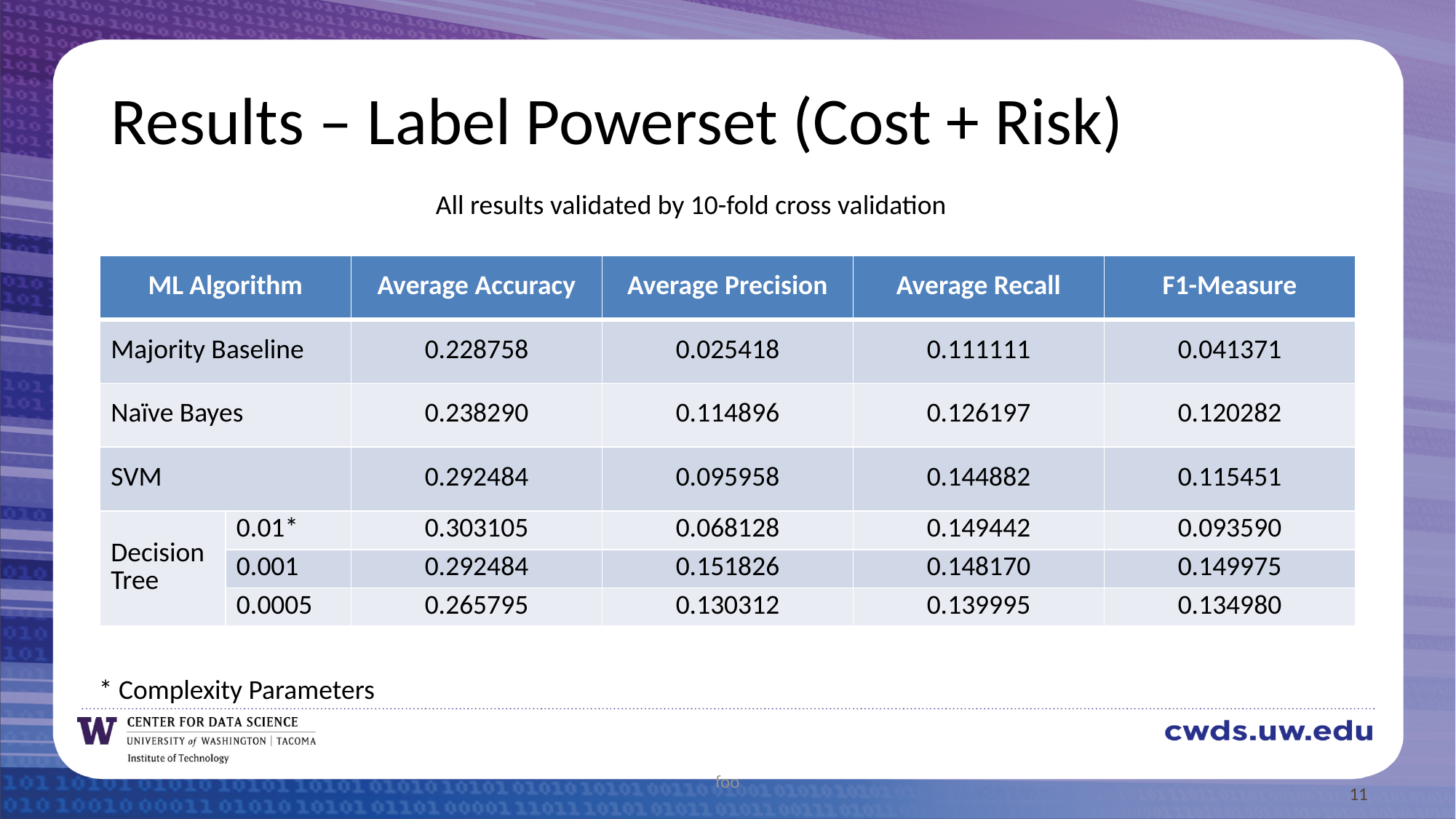

# Results – Label Powerset (Cost + Risk)
All results validated by 10-fold cross validation
| ML Algorithm |  | Average Accuracy | Average Precision | Average Recall | F1-Measure |
| --- | --- | --- | --- | --- | --- |
| Majority Baseline |  | 0.228758 | 0.025418 | 0.111111 | 0.041371 |
| Naïve Bayes |  | 0.238290 | 0.114896 | 0.126197 | 0.120282 |
| SVM |  | 0.292484 | 0.095958 | 0.144882 | 0.115451 |
| Decision Tree | 0.01\* | 0.303105 | 0.068128 | 0.149442 | 0.093590 |
|  | 0.001 | 0.292484 | 0.151826 | 0.148170 | 0.149975 |
|  | 0.0005 | 0.265795 | 0.130312 | 0.139995 | 0.134980 |
* Complexity Parameters
foo
11